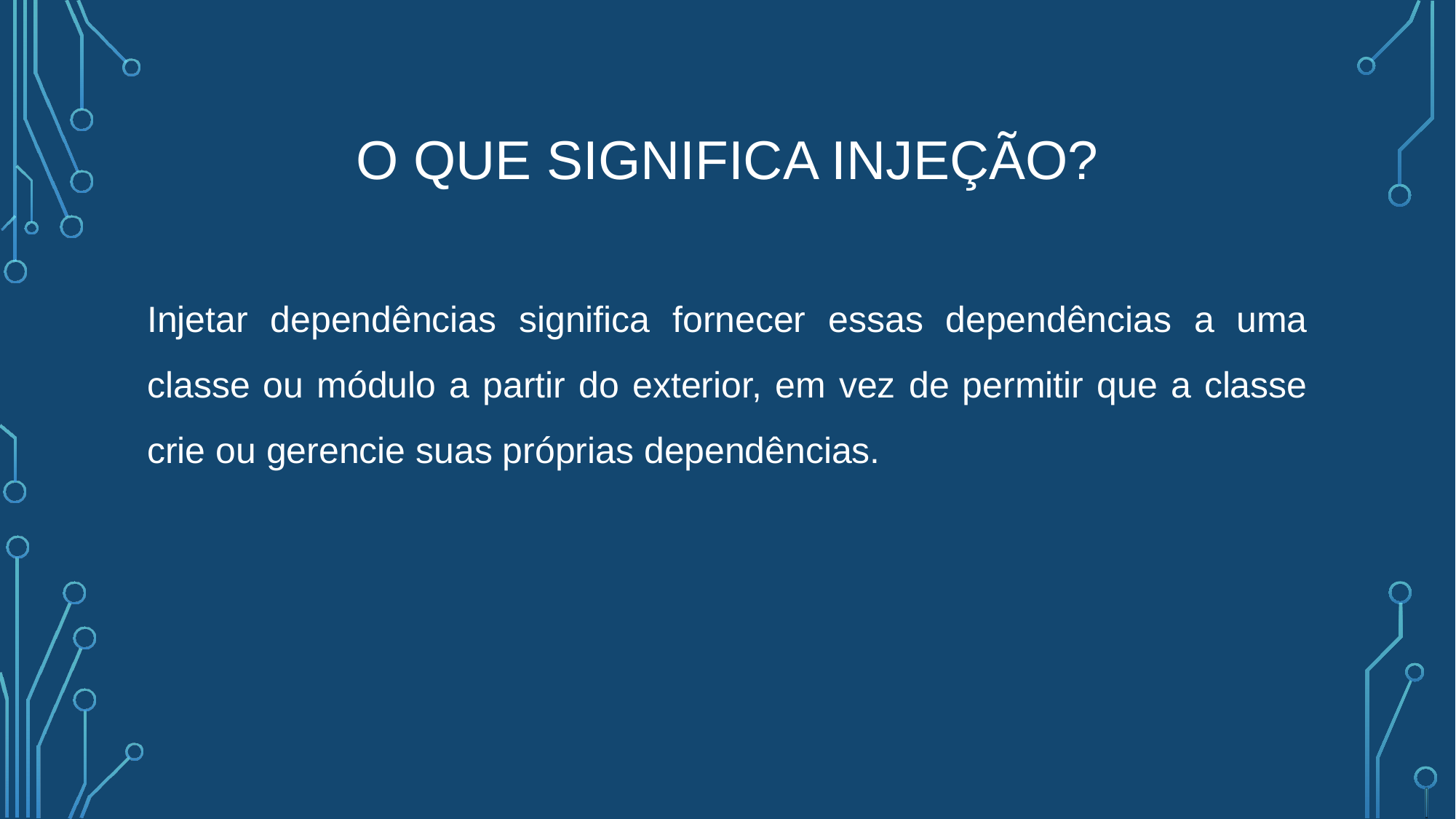

# O que significa Injeção?
Injetar dependências significa fornecer essas dependências a uma classe ou módulo a partir do exterior, em vez de permitir que a classe crie ou gerencie suas próprias dependências.